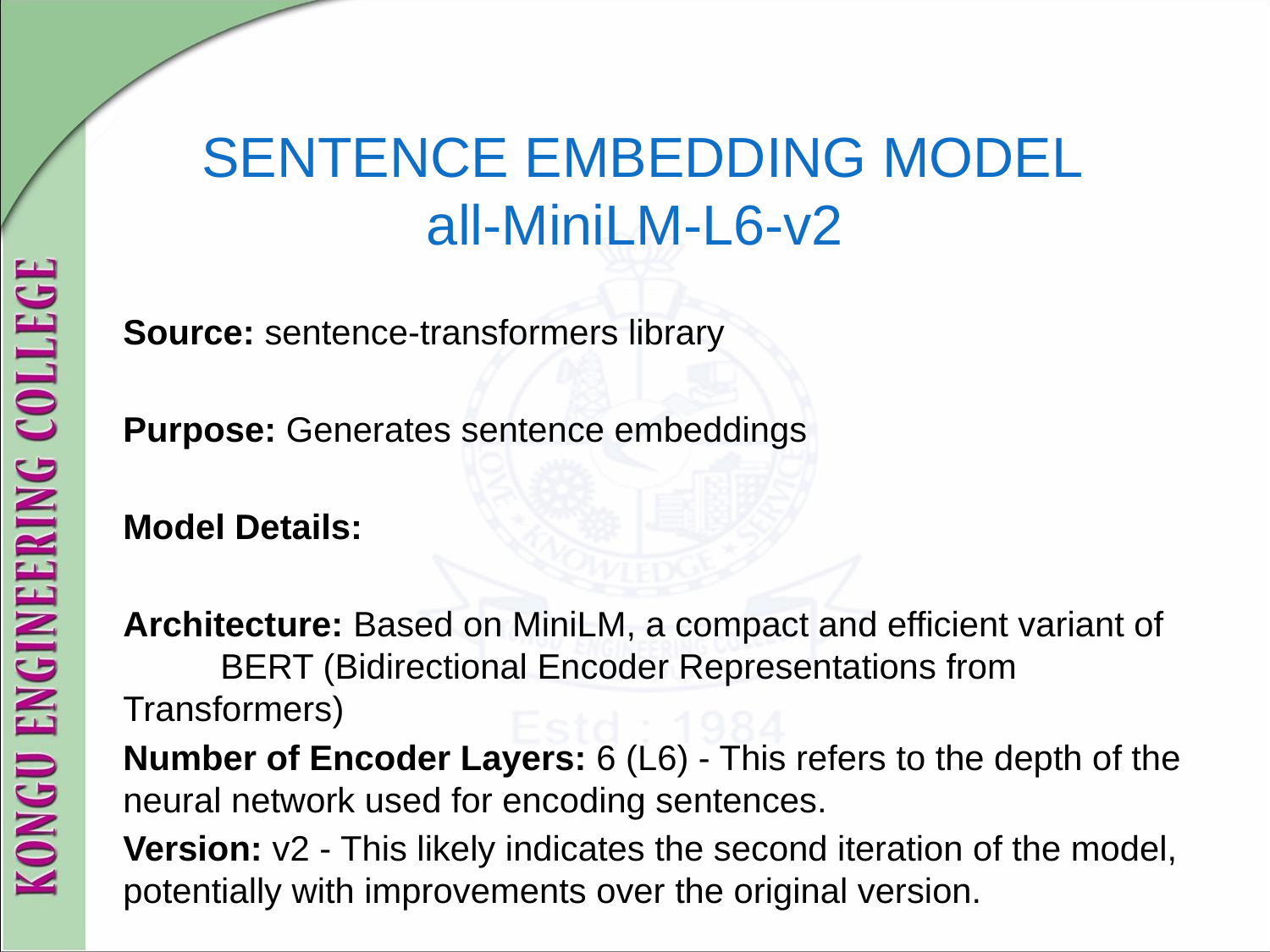

# SENTENCE EMBEDDING MODEL
all-MiniLM-L6-v2
Source: sentence-transformers library

Purpose: Generates sentence embeddings

Model Details:

Architecture: Based on MiniLM, a compact and efficient variant of                  BERT (Bidirectional Encoder Representations from Transformers)
Number of Encoder Layers: 6 (L6) - This refers to the depth of the neural network used for encoding sentences.
Version: v2 - This likely indicates the second iteration of the model, potentially with improvements over the original version.